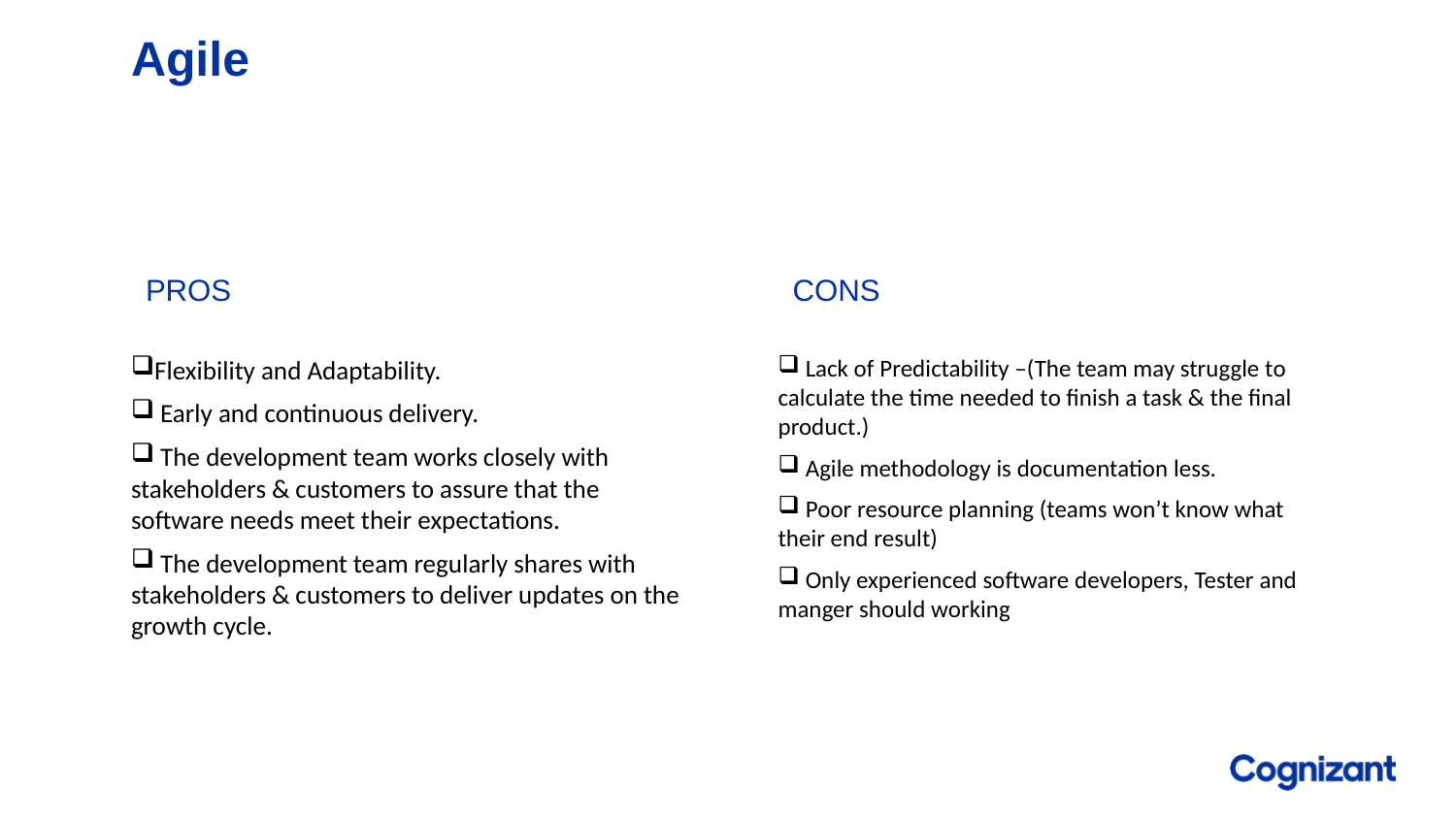

# Agile
Pros
Cons
 Lack of Predictability –(The team may struggle to calculate the time needed to finish a task & the final product.)
 Agile methodology is documentation less.
 Poor resource planning (teams won’t know what their end result)
 Only experienced software developers, Tester and manger should working
Flexibility and Adaptability.
 Early and continuous delivery.
 The development team works closely with stakeholders & customers to assure that the software needs meet their expectations.
 The development team regularly shares with stakeholders & customers to deliver updates on the growth cycle.